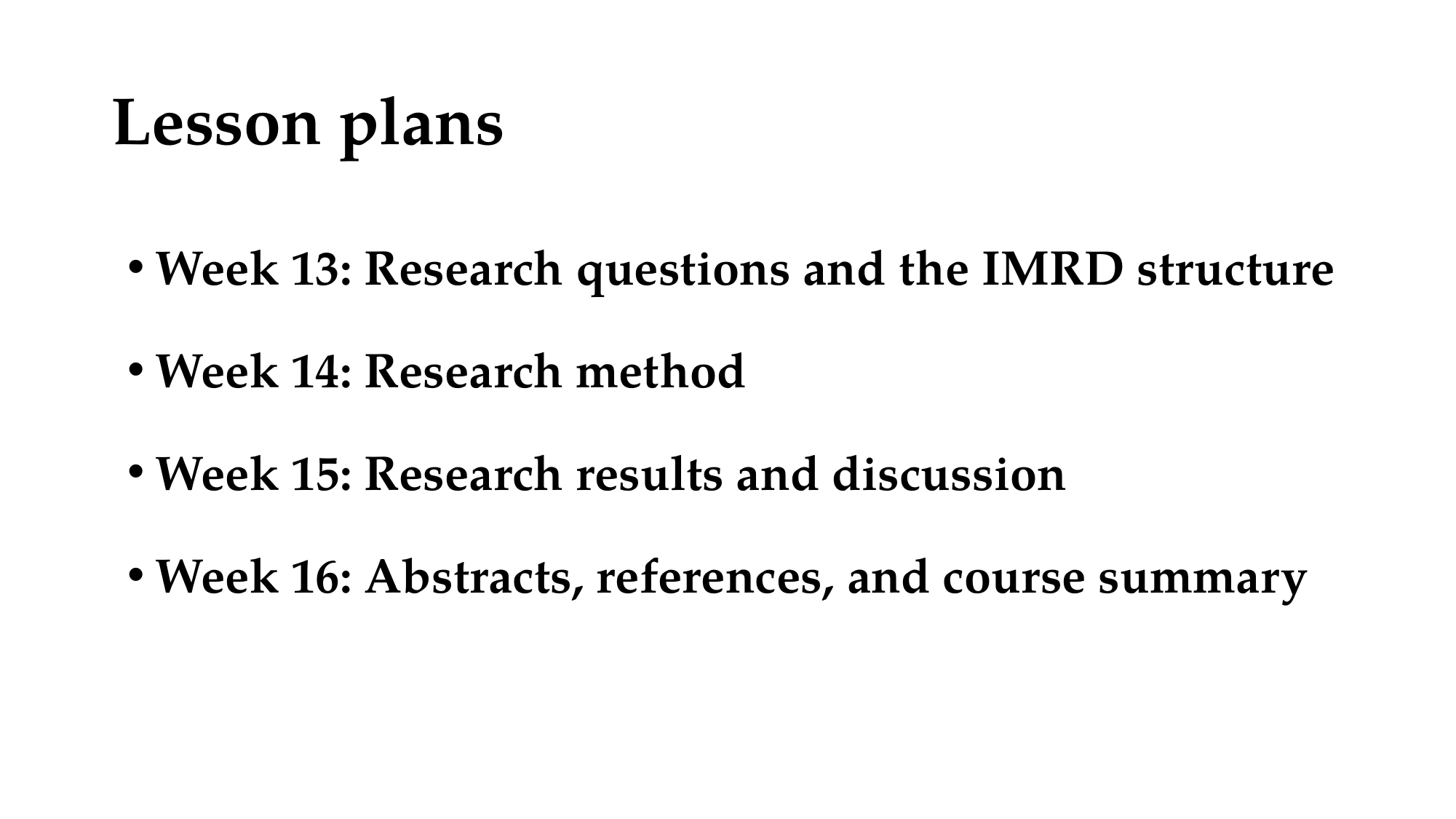

# Lesson plans
Week 13: Research questions and the IMRD structure
Week 14: Research method
Week 15: Research results and discussion
Week 16: Abstracts, references, and course summary